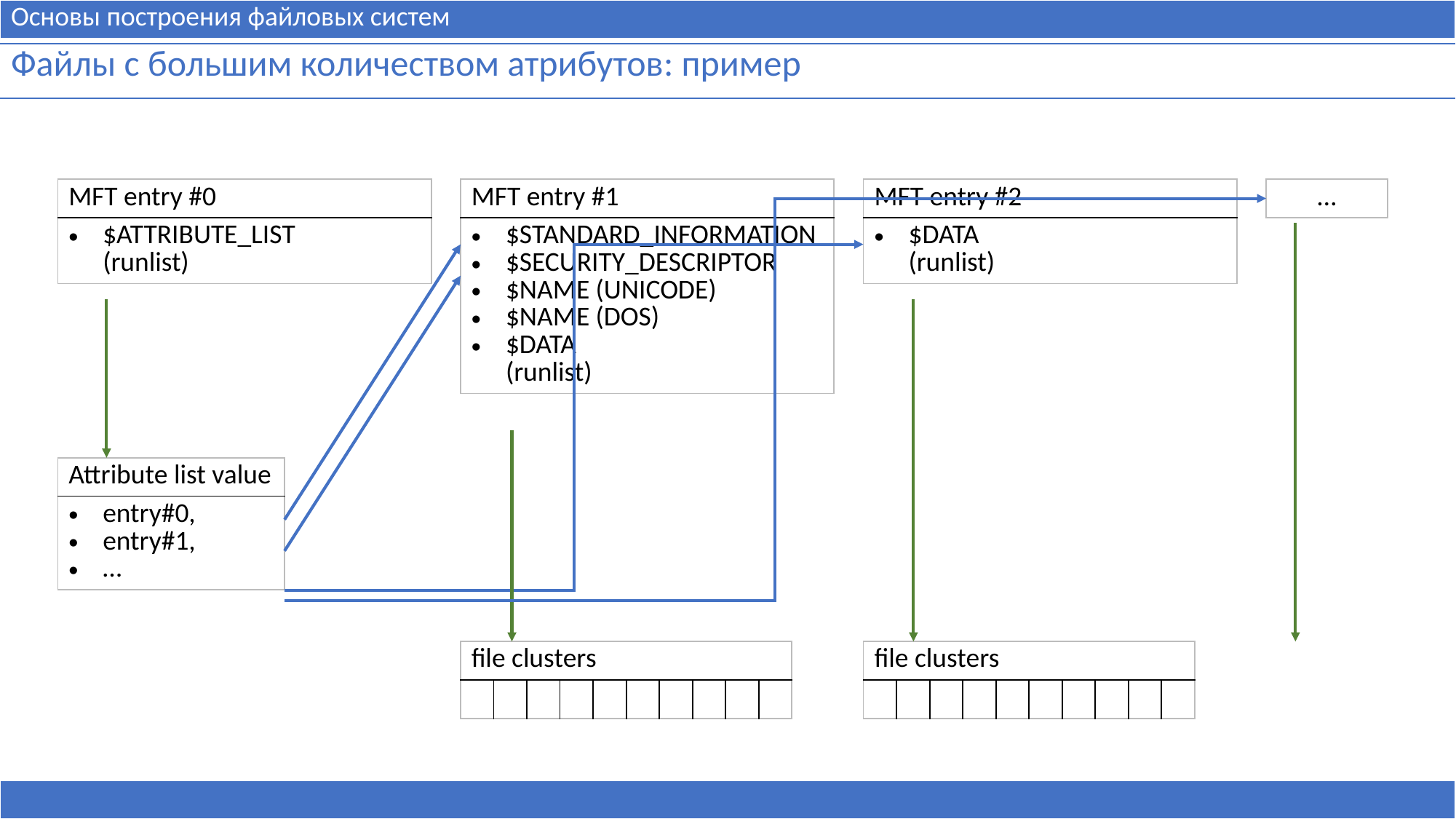

| Основы построения файловых систем |
| --- |
| Файлы с большим количеством атрибутов: пример |
| --- |
| MFT entry #0 |
| --- |
| $ATTRIBUTE\_LIST (runlist) |
| MFT entry #1 |
| --- |
| $STANDARD\_INFORMATION $SECURITY\_DESCRIPTOR $NAME (UNICODE) $NAME (DOS) $DATA (runlist) |
| MFT entry #2 |
| --- |
| $DATA (runlist) |
| … |
| --- |
| Attribute list value |
| --- |
| entry#0, entry#1, … |
| file clusters |  |  |  |  |  |  |  |  |  |
| --- | --- | --- | --- | --- | --- | --- | --- | --- | --- |
|  |  |  |  |  |  |  |  |  |  |
| file clusters |  |  |  |  |  |  |  |  |  |
| --- | --- | --- | --- | --- | --- | --- | --- | --- | --- |
|  |  |  |  |  |  |  |  |  |  |
|  |
| --- |